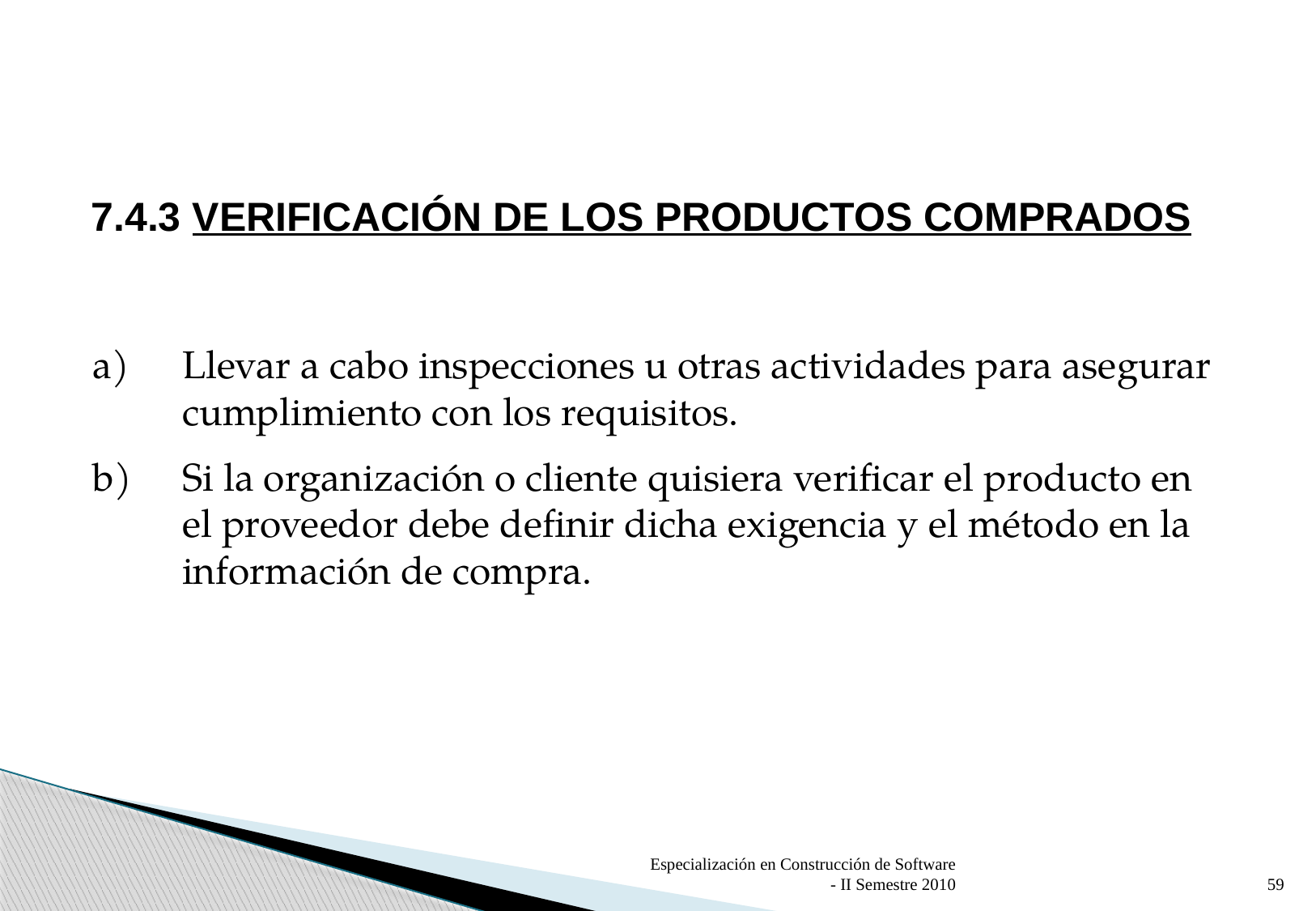

7.4.3 VERIFICACIÓN DE LOS PRODUCTOS COMPRADOS
a)	Llevar a cabo inspecciones u otras actividades para asegurar cumplimiento con los requisitos.
b)	Si la organización o cliente quisiera verificar el producto en el proveedor debe definir dicha exigencia y el método en la información de compra.

Especialización en Construcción de Software - II Semestre 2010
59